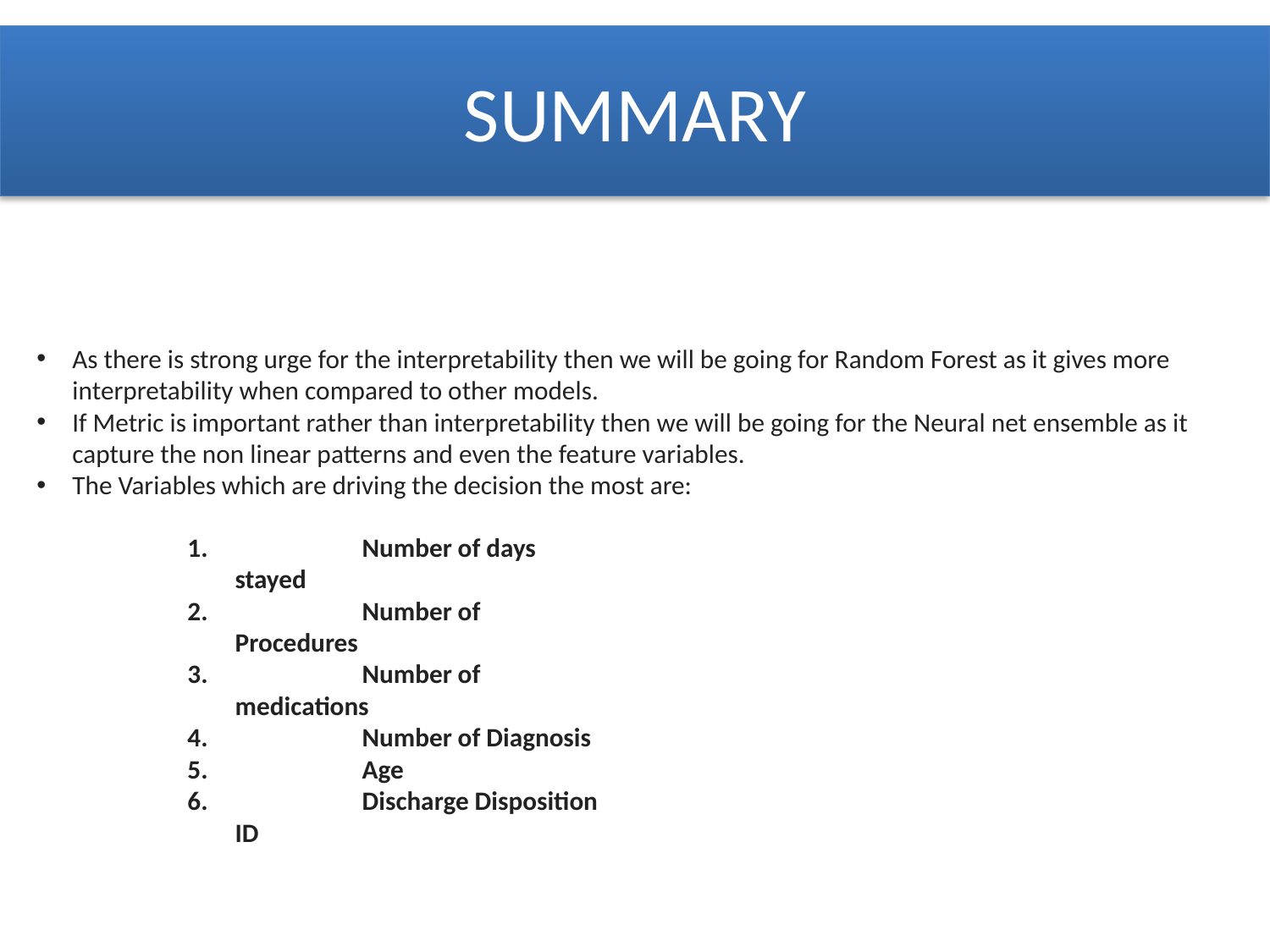

SUMMARY
As there is strong urge for the interpretability then we will be going for Random Forest as it gives more interpretability when compared to other models.
If Metric is important rather than interpretability then we will be going for the Neural net ensemble as it capture the non linear patterns and even the feature variables.
The Variables which are driving the decision the most are:
	Number of days stayed
	Number of Procedures
	Number of medications
	Number of Diagnosis
	Age
	Discharge Disposition ID